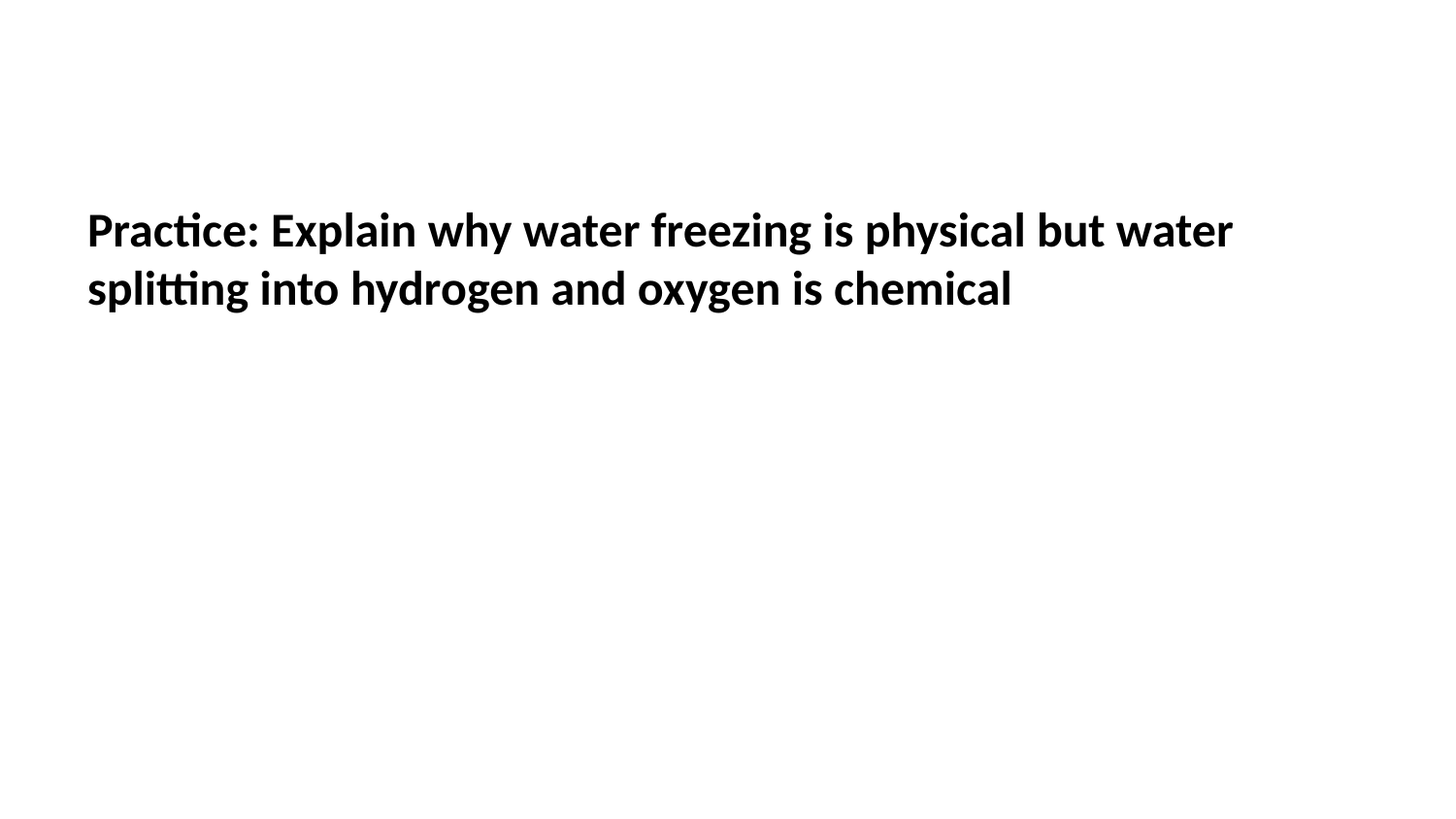

Practice: Explain why water freezing is physical but water splitting into hydrogen and oxygen is chemical